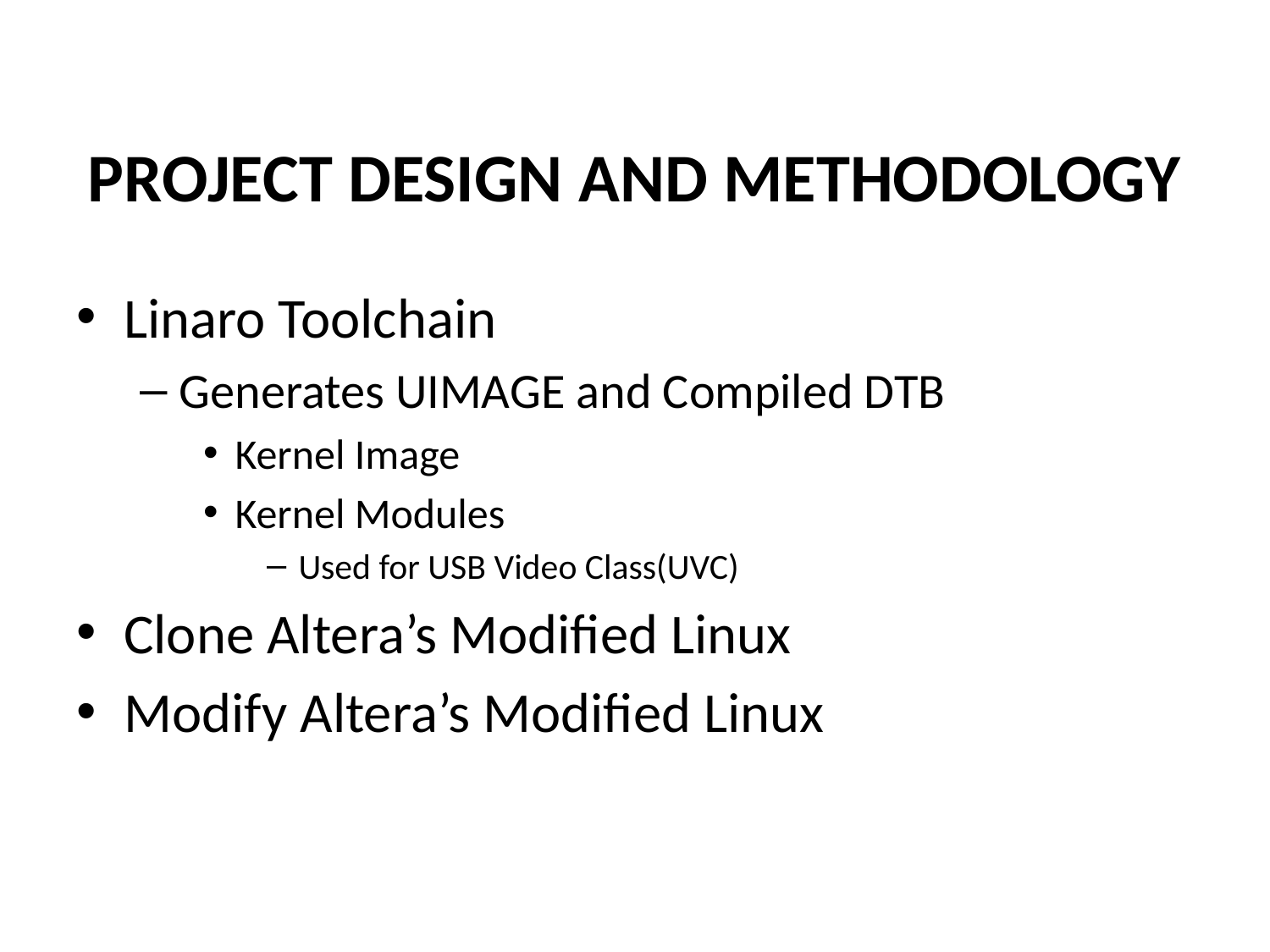

PROJECT DESIGN AND METHODOLOGY
Linaro Toolchain
Generates UIMAGE and Compiled DTB
Kernel Image
Kernel Modules
Used for USB Video Class(UVC)
Clone Altera’s Modified Linux
Modify Altera’s Modified Linux